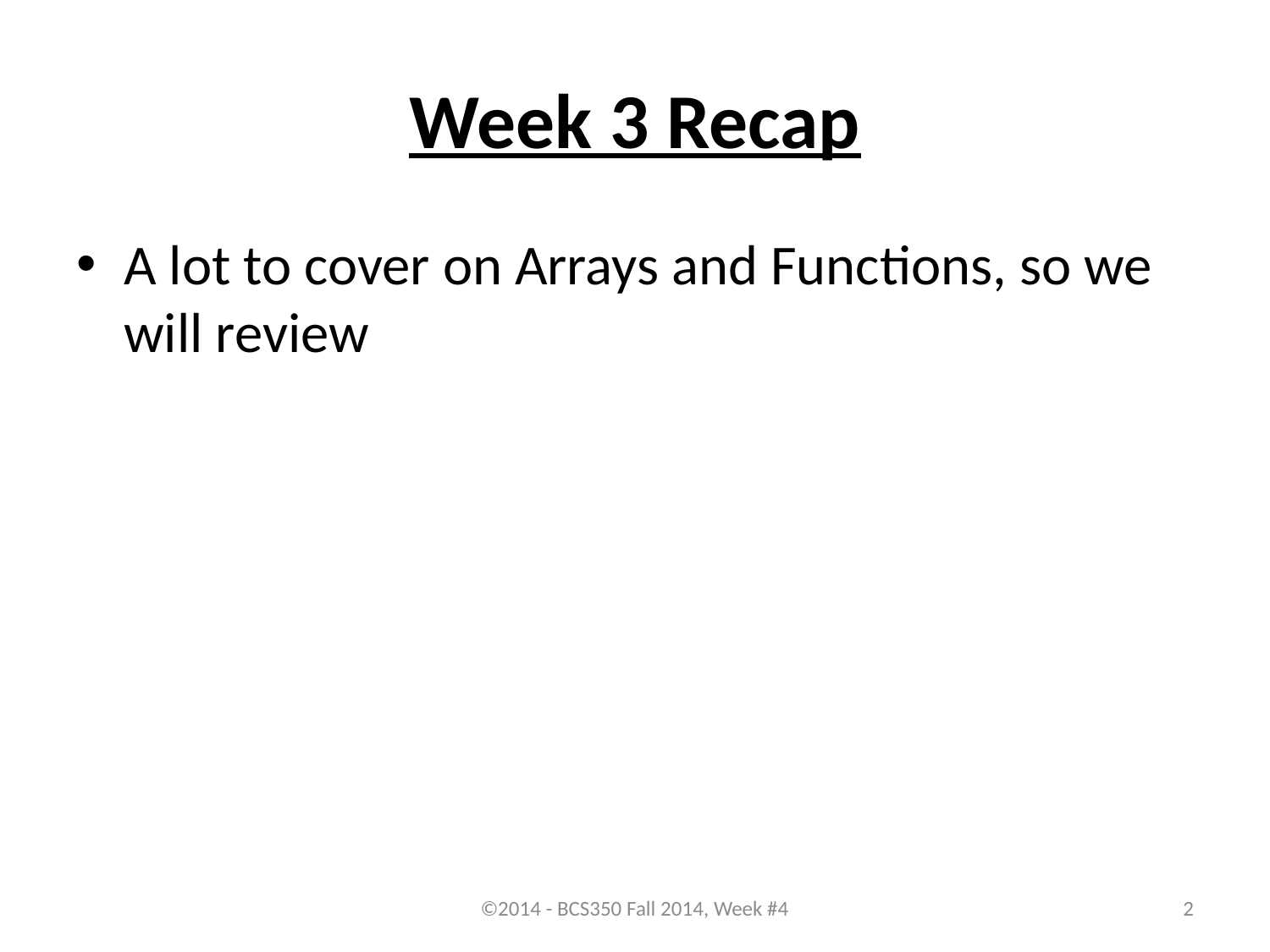

# Week 3 Recap
A lot to cover on Arrays and Functions, so we will review
©2014 - BCS350 Fall 2014, Week #4
2